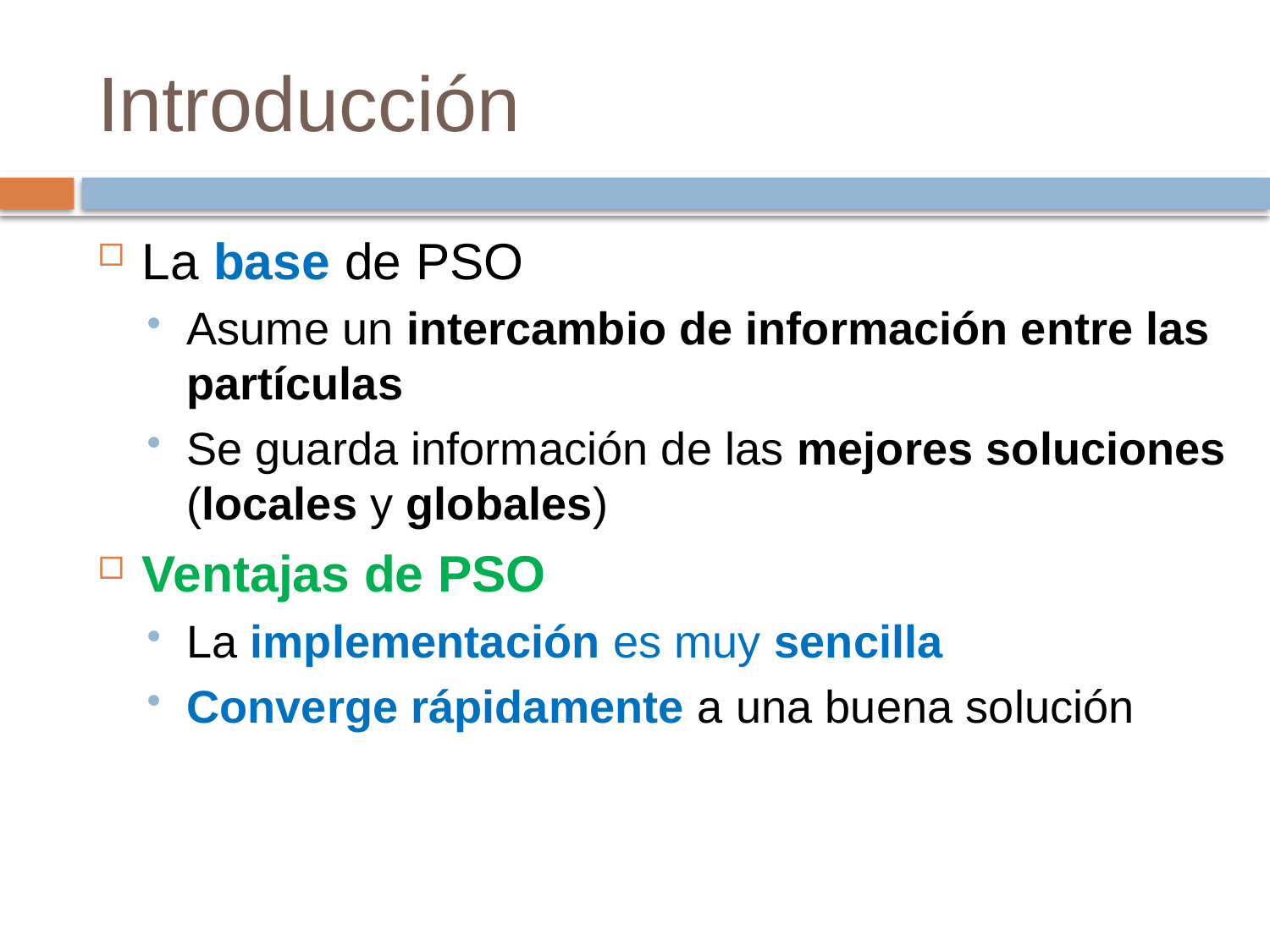

Introducción
La base de PSO
Asume un intercambio de información entre las partículas
Se guarda información de las mejores soluciones (locales y globales)
Ventajas de PSO
La implementación es muy sencilla
Converge rápidamente a una buena solución